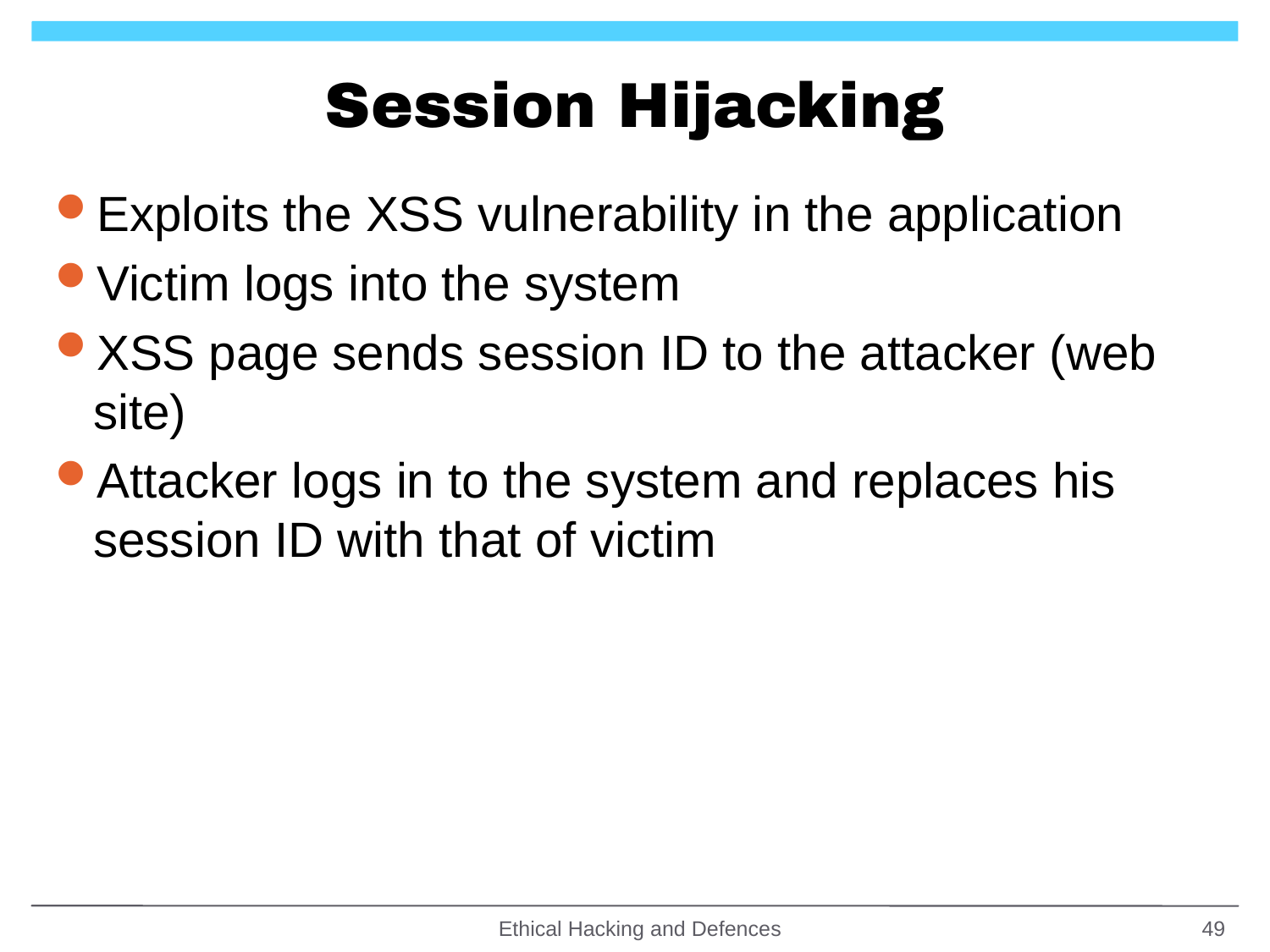

# Session Hijacking
Exploits the XSS vulnerability in the application
Victim logs into the system
XSS page sends session ID to the attacker (web site)
Attacker logs in to the system and replaces his session ID with that of victim

Ethical Hacking and Defences
49